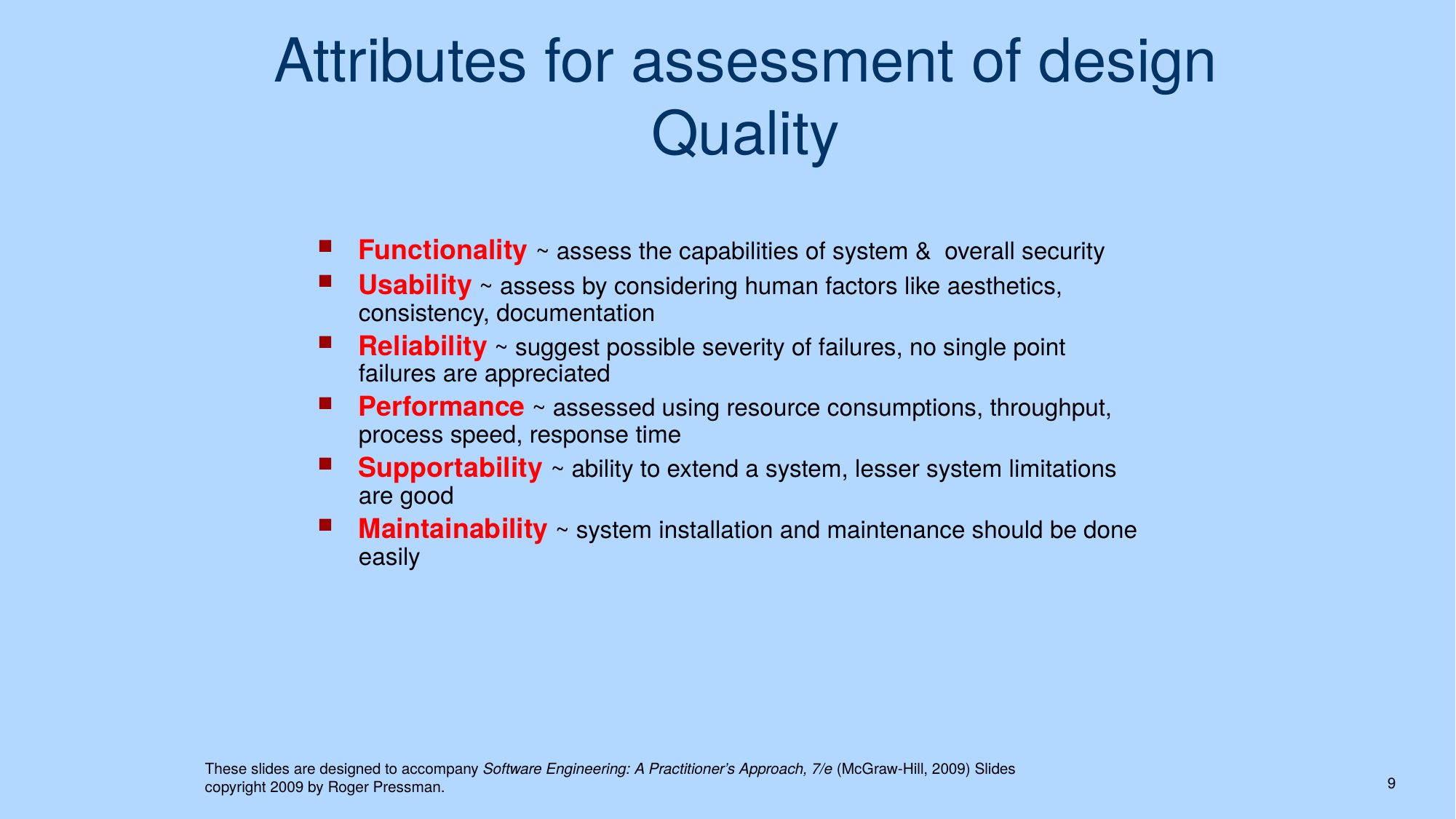

# Attributes for assessment of design Quality
Functionality ~ assess the capabilities of system &  overall security
Usability ~ assess by considering human factors like aesthetics, consistency, documentation
Reliability ~ suggest possible severity of failures, no single point failures are appreciated
Performance ~ assessed using resource consumptions, throughput, process speed, response time
Supportability ~ ability to extend a system, lesser system limitations are good
Maintainability ~ system installation and maintenance should be done easily
These slides are designed to accompany Software Engineering: A Practitioner’s Approach, 7/e (McGraw-Hill, 2009) Slides copyright 2009 by Roger Pressman.
9